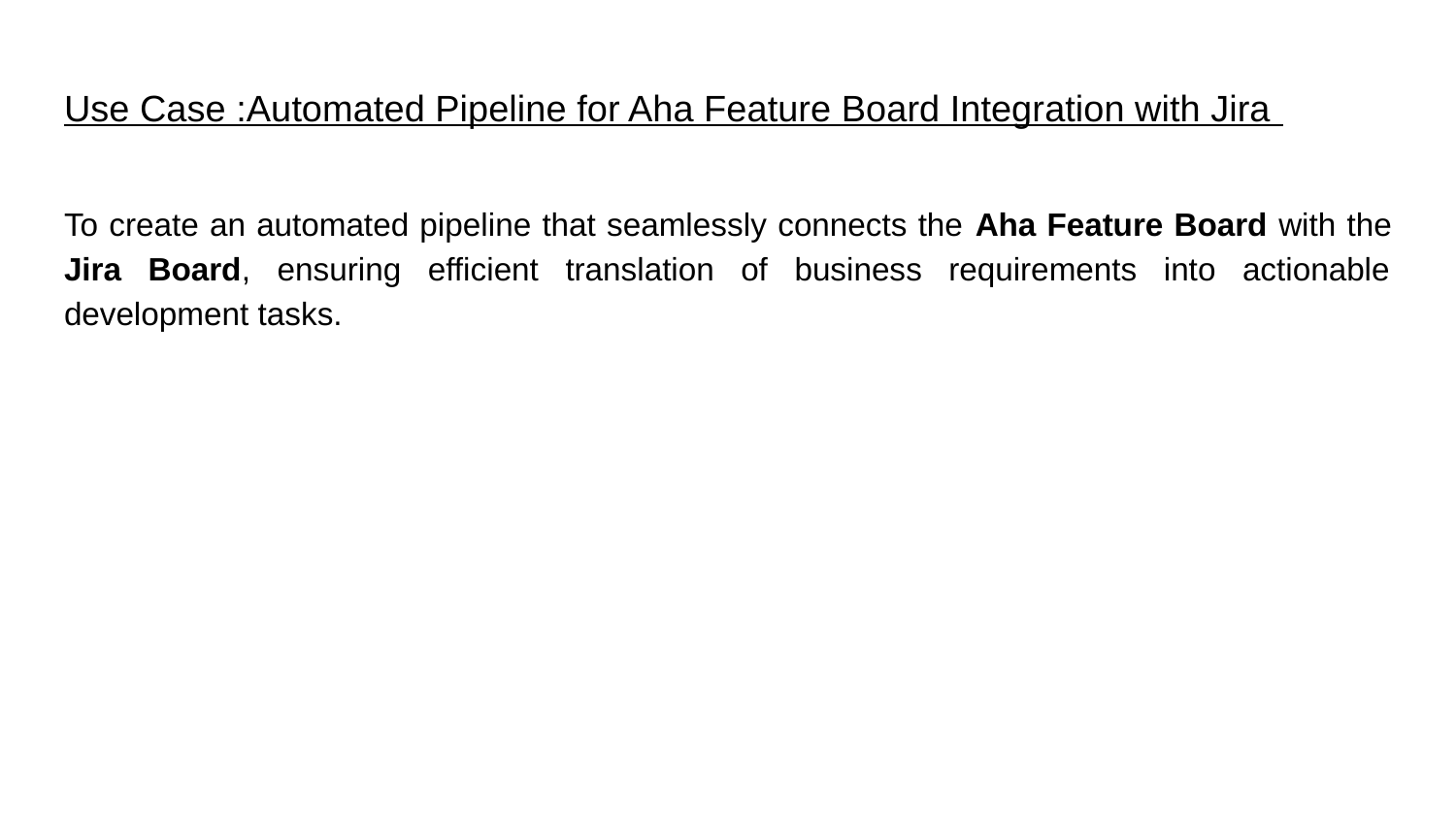

# Use Case :Automated Pipeline for Aha Feature Board Integration with Jira
To create an automated pipeline that seamlessly connects the Aha Feature Board with the Jira Board, ensuring efficient translation of business requirements into actionable development tasks.